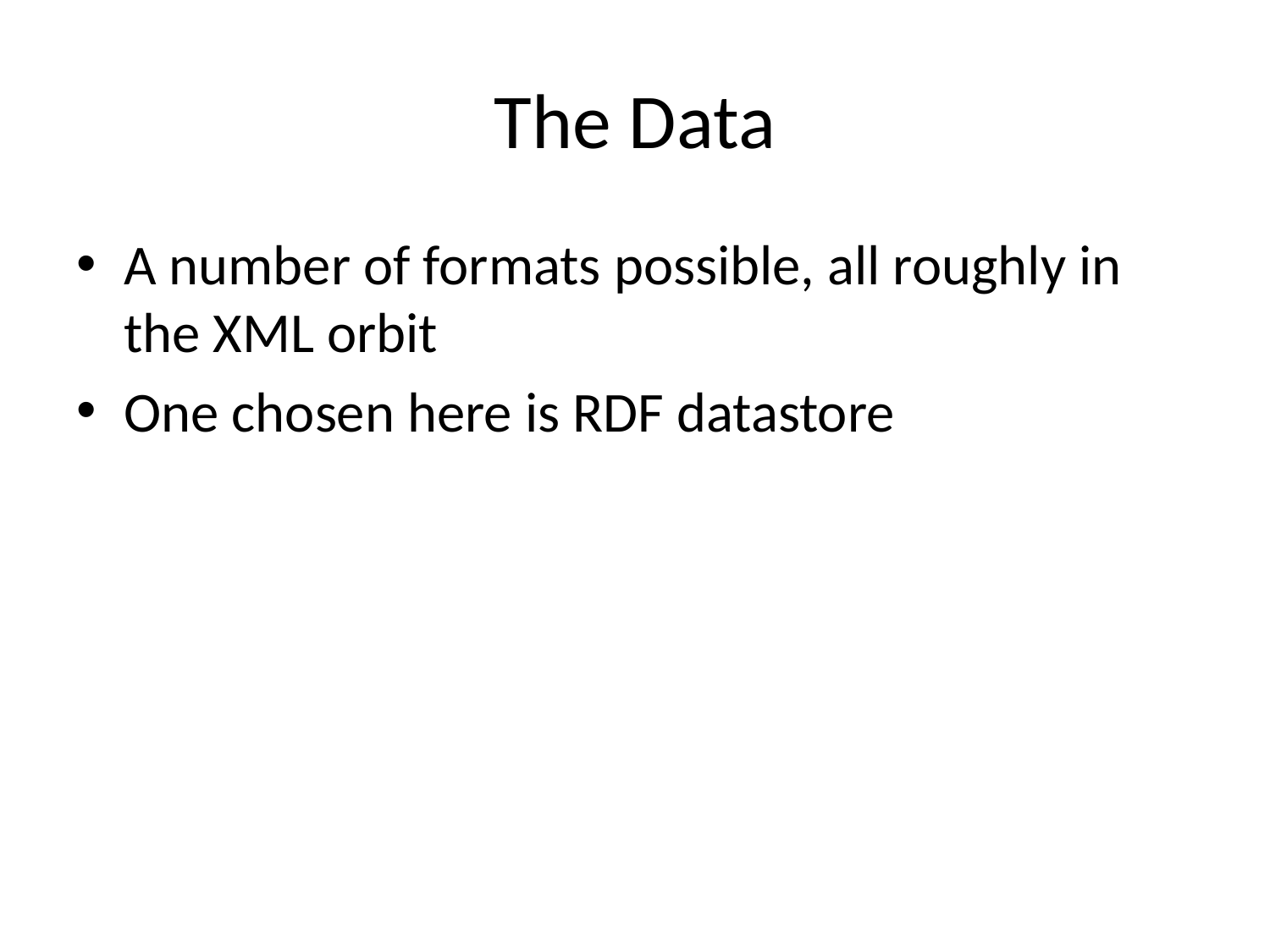

# The Data
A number of formats possible, all roughly in the XML orbit
One chosen here is RDF datastore